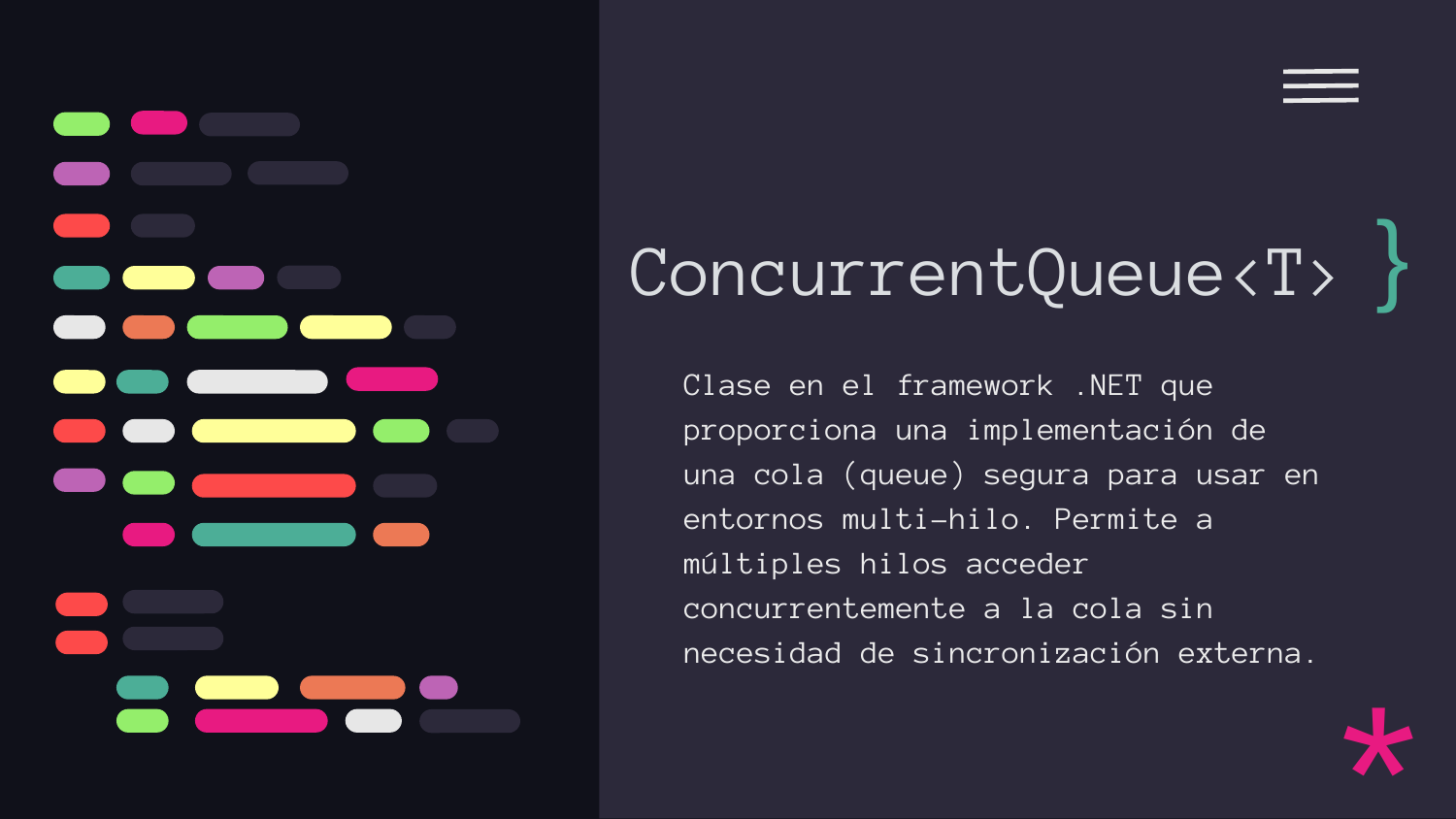

}
# ConcurrentQueue<T>
Clase en el framework .NET que proporciona una implementación de una cola (queue) segura para usar en entornos multi-hilo. Permite a múltiples hilos acceder concurrentemente a la cola sin necesidad de sincronización externa.
*